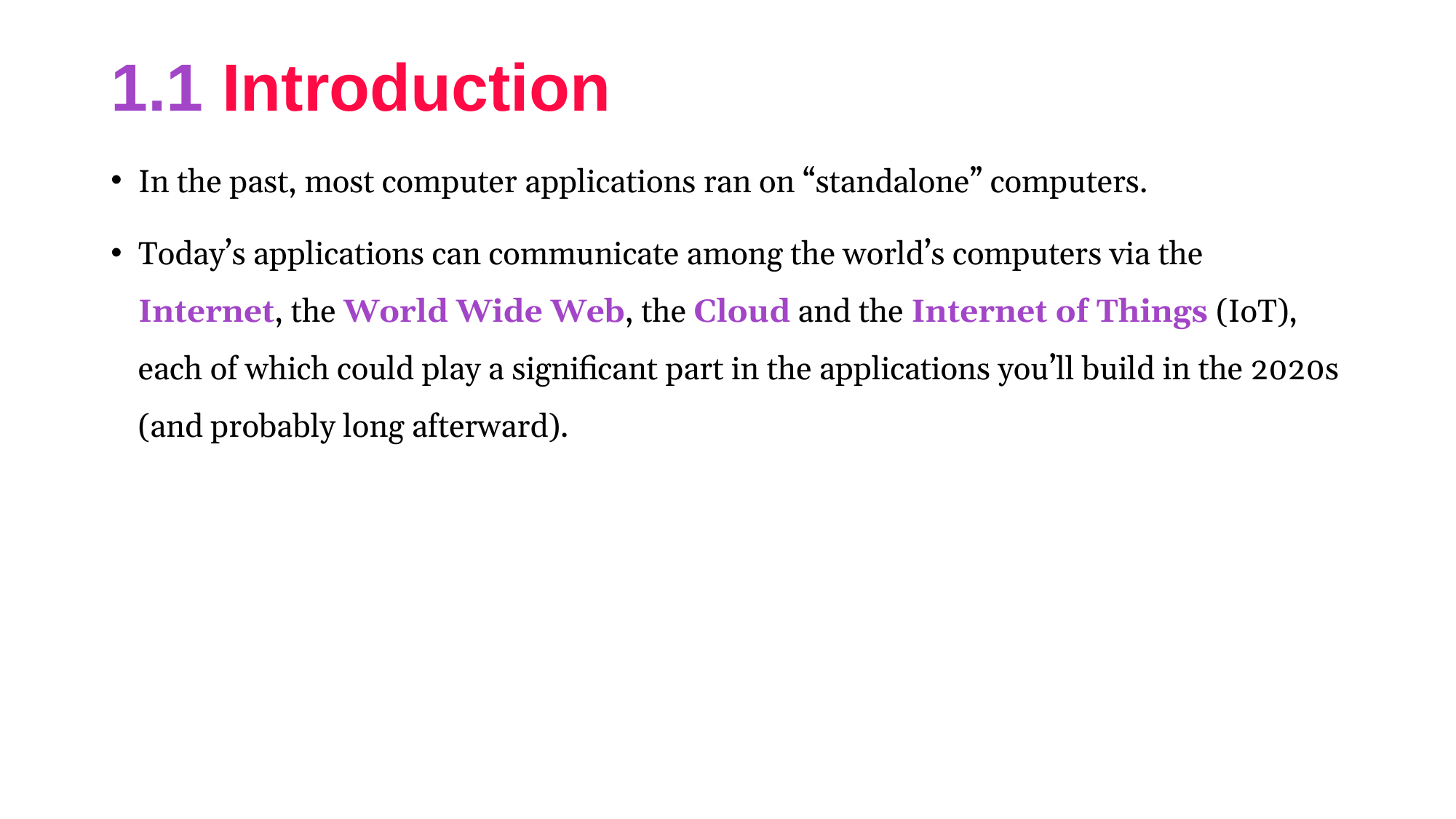

# 1.1 Introduction
In the past, most computer applications ran on “standalone” computers.
Today’s applications can communicate among the world’s computers via the Internet, the World Wide Web, the Cloud and the Internet of Things (IoT), each of which could play a significant part in the applications you’ll build in the 2020s (and probably long afterward).